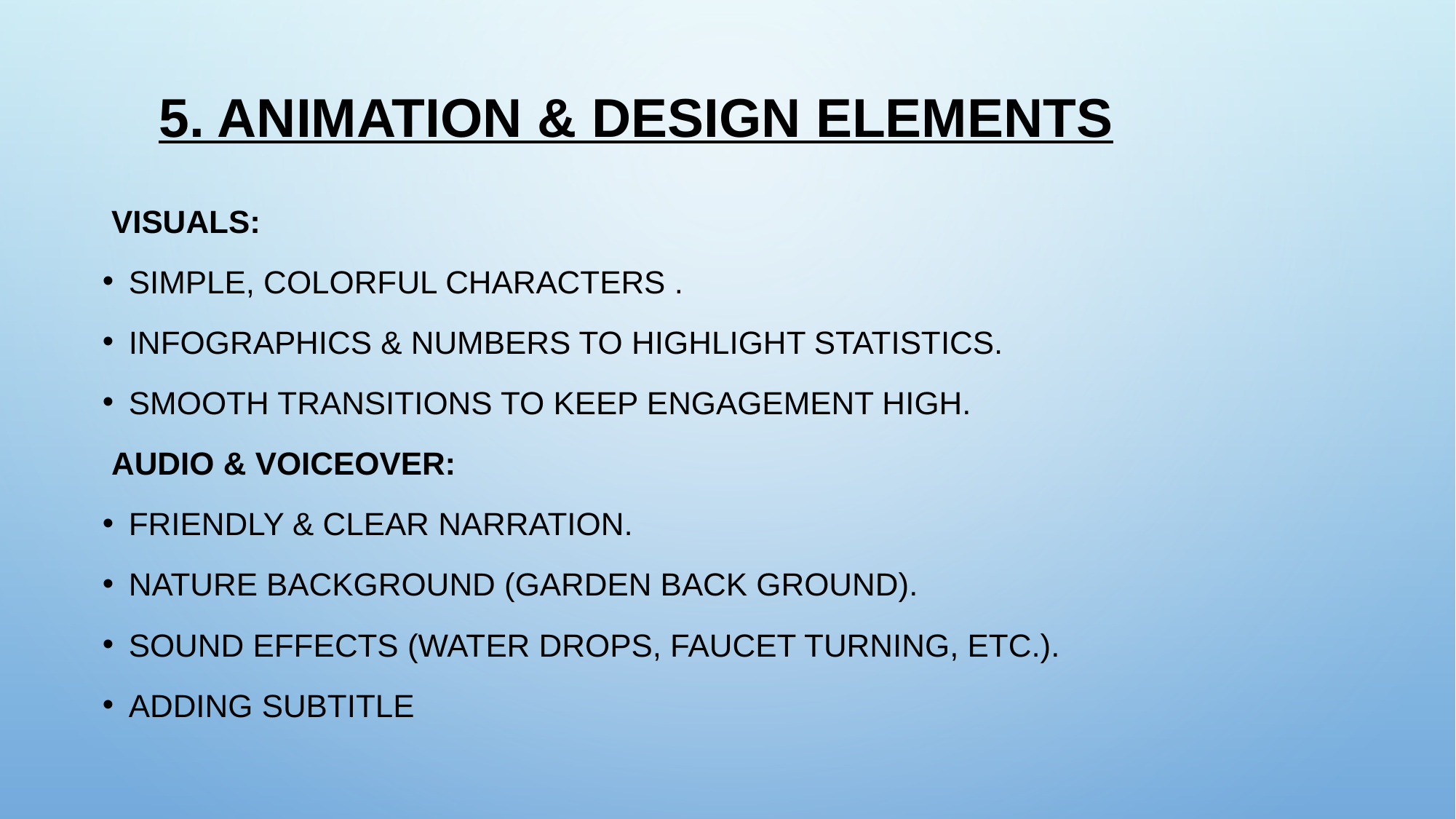

# 5. Animation & Design Elements
 Visuals:
Simple, colorful characters .
Infographics & numbers to highlight statistics.
Smooth transitions to keep engagement high.
 Audio & Voiceover:
Friendly & clear narration.
Nature Background (garden back ground).
Sound effects (water drops, faucet turning, etc.).
Adding subtitle